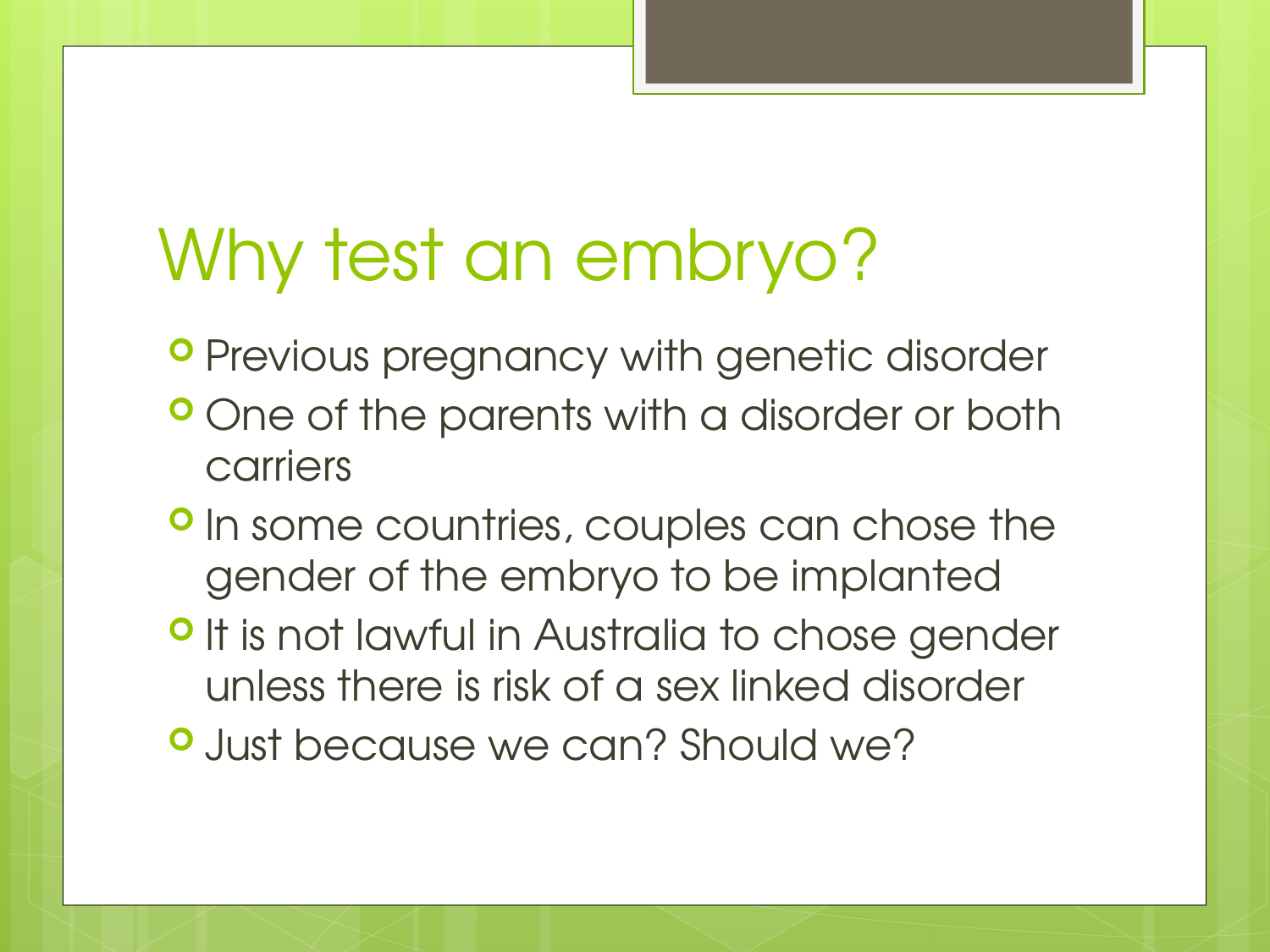

# Why test an embryo?
Previous pregnancy with genetic disorder
One of the parents with a disorder or both carriers
In some countries, couples can chose the gender of the embryo to be implanted
It is not lawful in Australia to chose gender unless there is risk of a sex linked disorder
Just because we can? Should we?